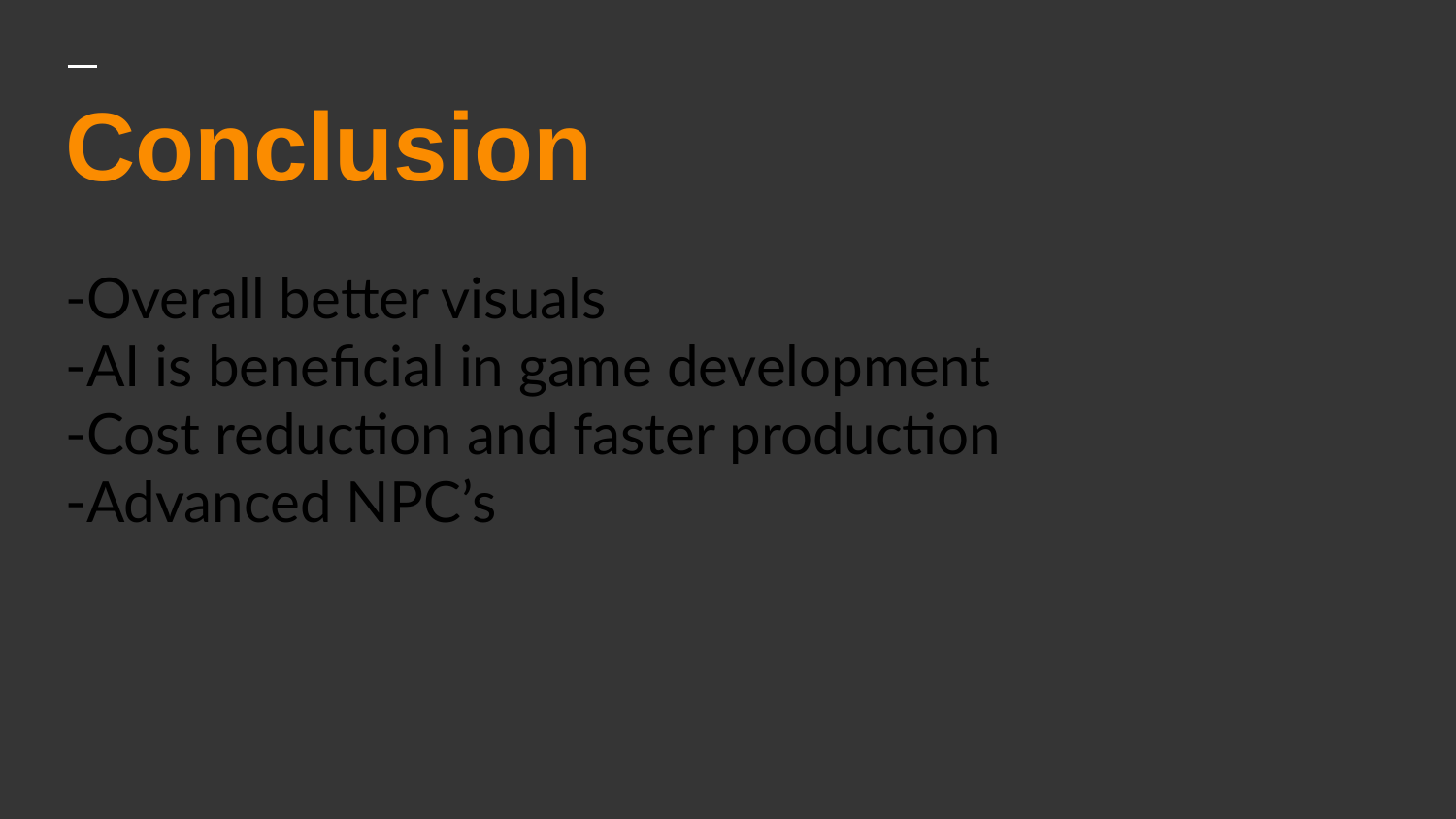

# Conclusion
-Overall better visuals
-AI is beneficial in game development
-Cost reduction and faster production
-Advanced NPC’s